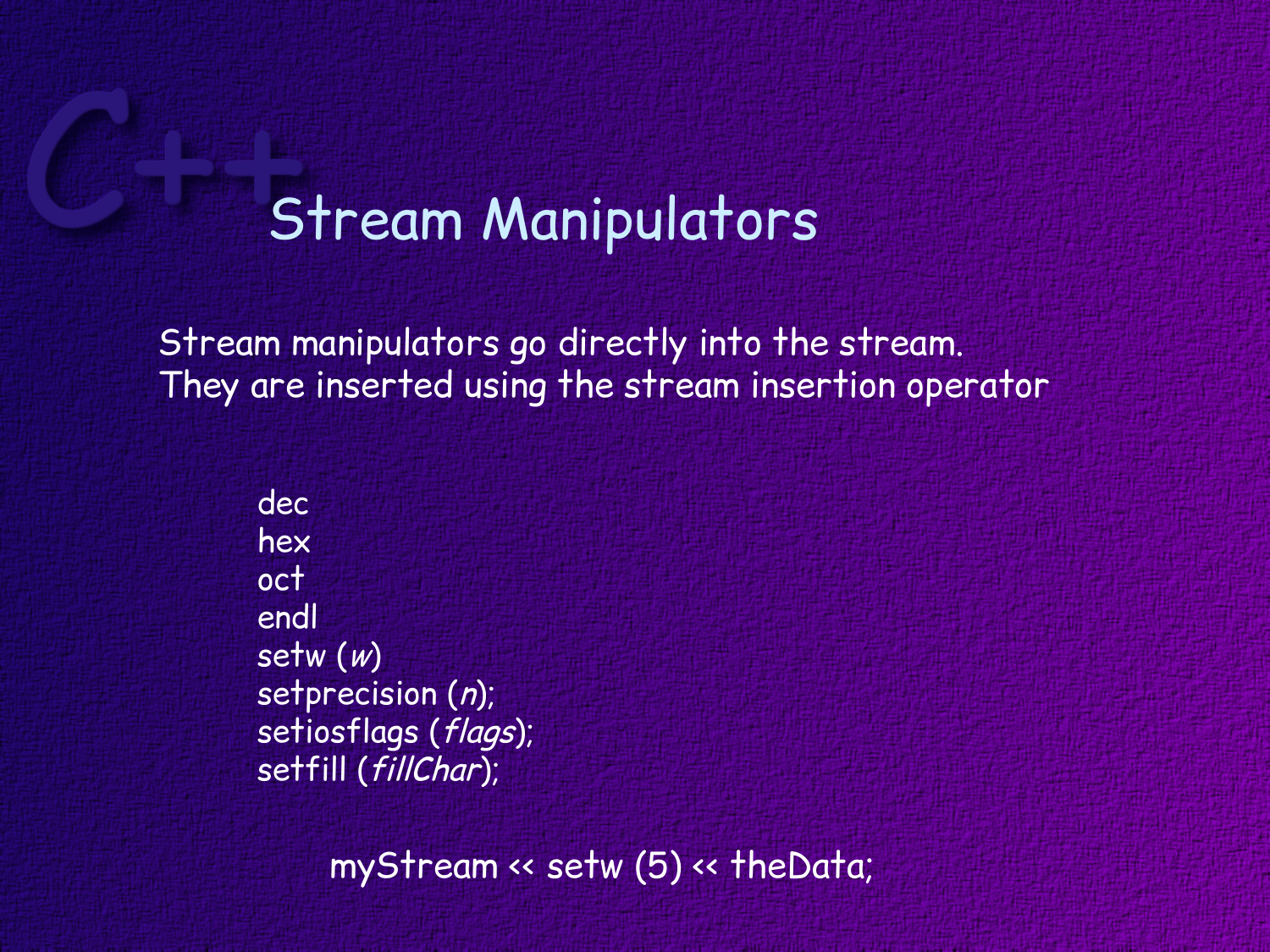

# Stream Manipulators
Stream manipulators go directly into the stream.
They are inserted using the stream insertion operator
dec
hex
oct
endl
setw (w)
setprecision (n);
setiosflags (flags);
setfill (fillChar);
myStream << setw (5) << theData;